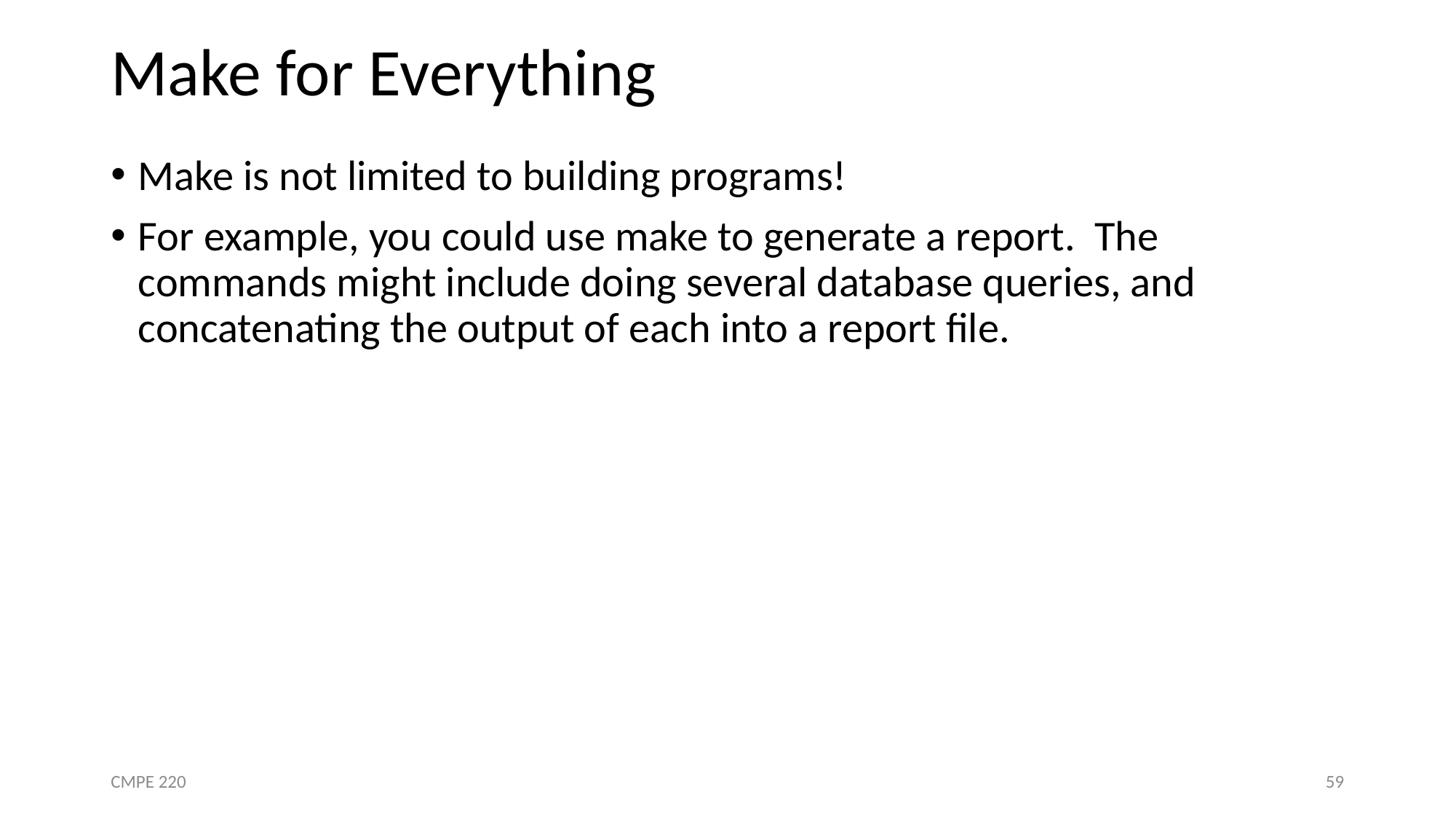

# Make for Everything
Make is not limited to building programs!
For example, you could use make to generate a report.  The commands might include doing several database queries, and concatenating the output of each into a report file.

CMPE 220
59